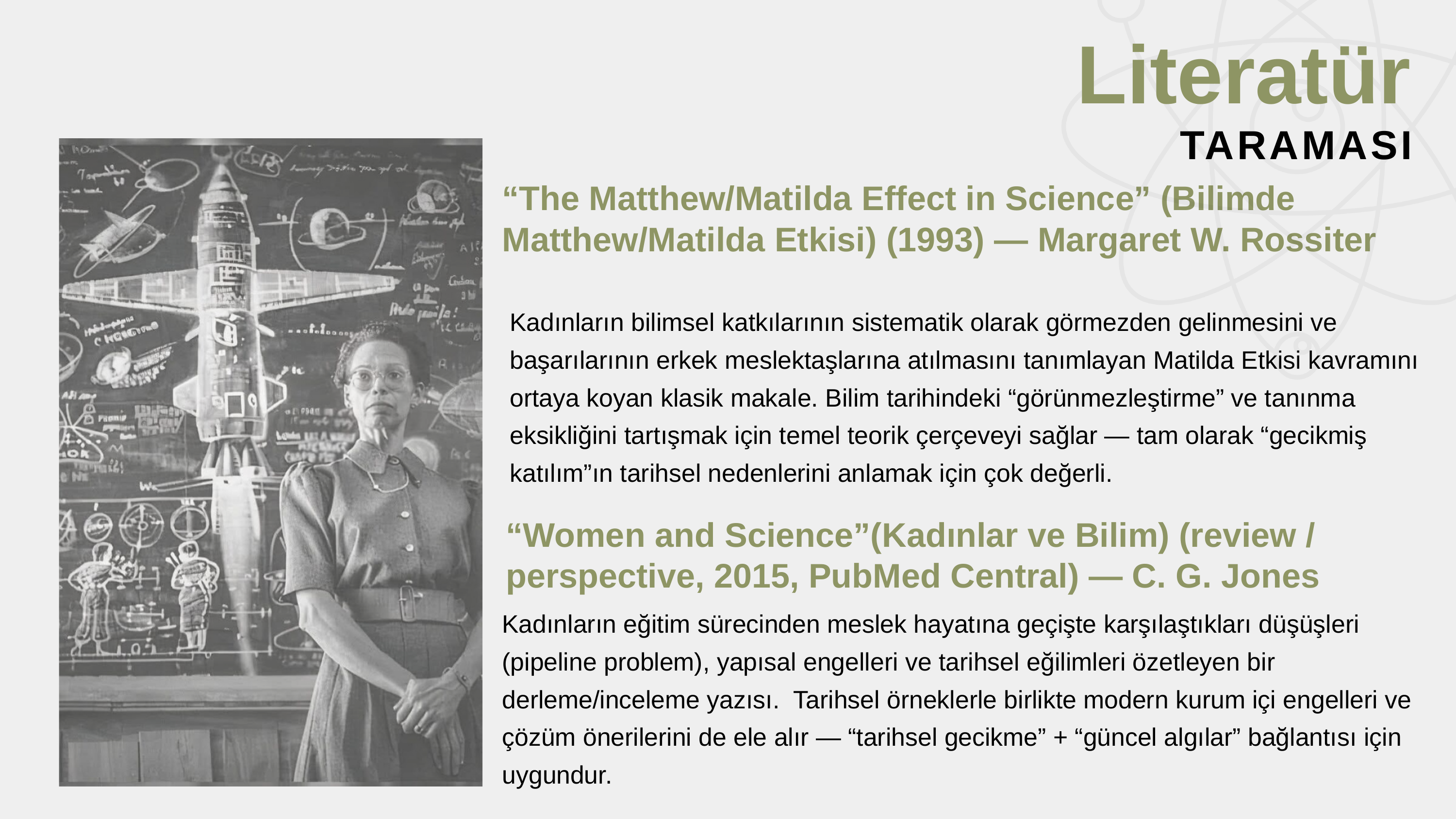

Literatür
TARAMASI

“The Matthew/Matilda Effect in Science” (Bilimde Matthew/Matilda Etkisi) (1993) — Margaret W. Rossiter

Kadınların bilimsel katkılarının sistematik olarak görmezden gelinmesini ve başarılarının erkek meslektaşlarına atılmasını tanımlayan Matilda Etkisi kavramını ortaya koyan klasik makale. Bilim tarihindeki “görünmezleştirme” ve tanınma eksikliğini tartışmak için temel teorik çerçeveyi sağlar — tam olarak “gecikmiş katılım”ın tarihsel nedenlerini anlamak için çok değerli.
“Women and Science”(Kadınlar ve Bilim) (review / perspective, 2015, PubMed Central) — C. G. Jones
Kadınların eğitim sürecinden meslek hayatına geçişte karşılaştıkları düşüşleri (pipeline problem), yapısal engelleri ve tarihsel eğilimleri özetleyen bir derleme/inceleme yazısı.  Tarihsel örneklerle birlikte modern kurum içi engelleri ve çözüm önerilerini de ele alır — “tarihsel gecikme” + “güncel algılar” bağlantısı için uygundur.